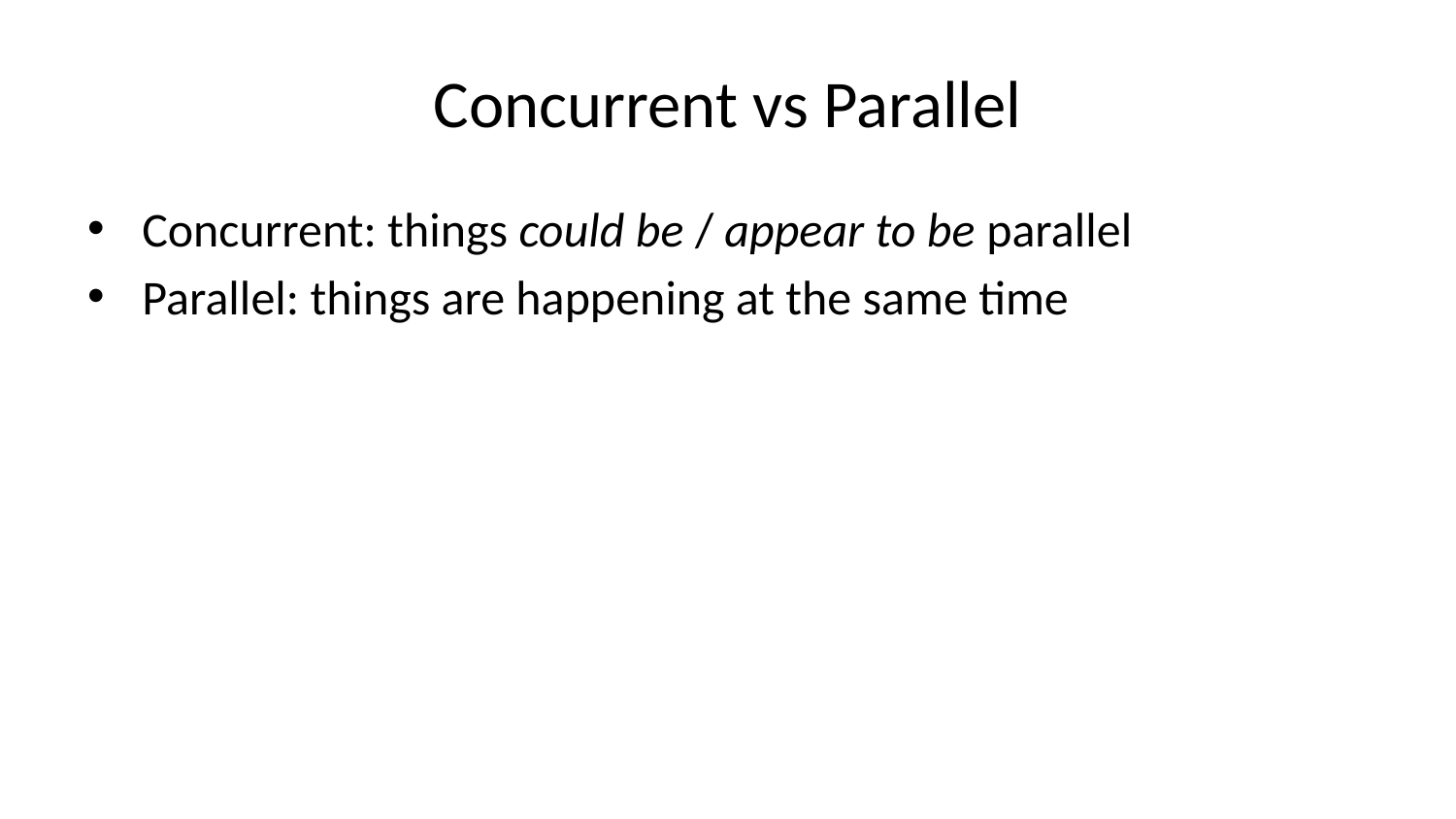

# Concurrent vs Parallel
Concurrent: things could be / appear to be parallel
Parallel: things are happening at the same time